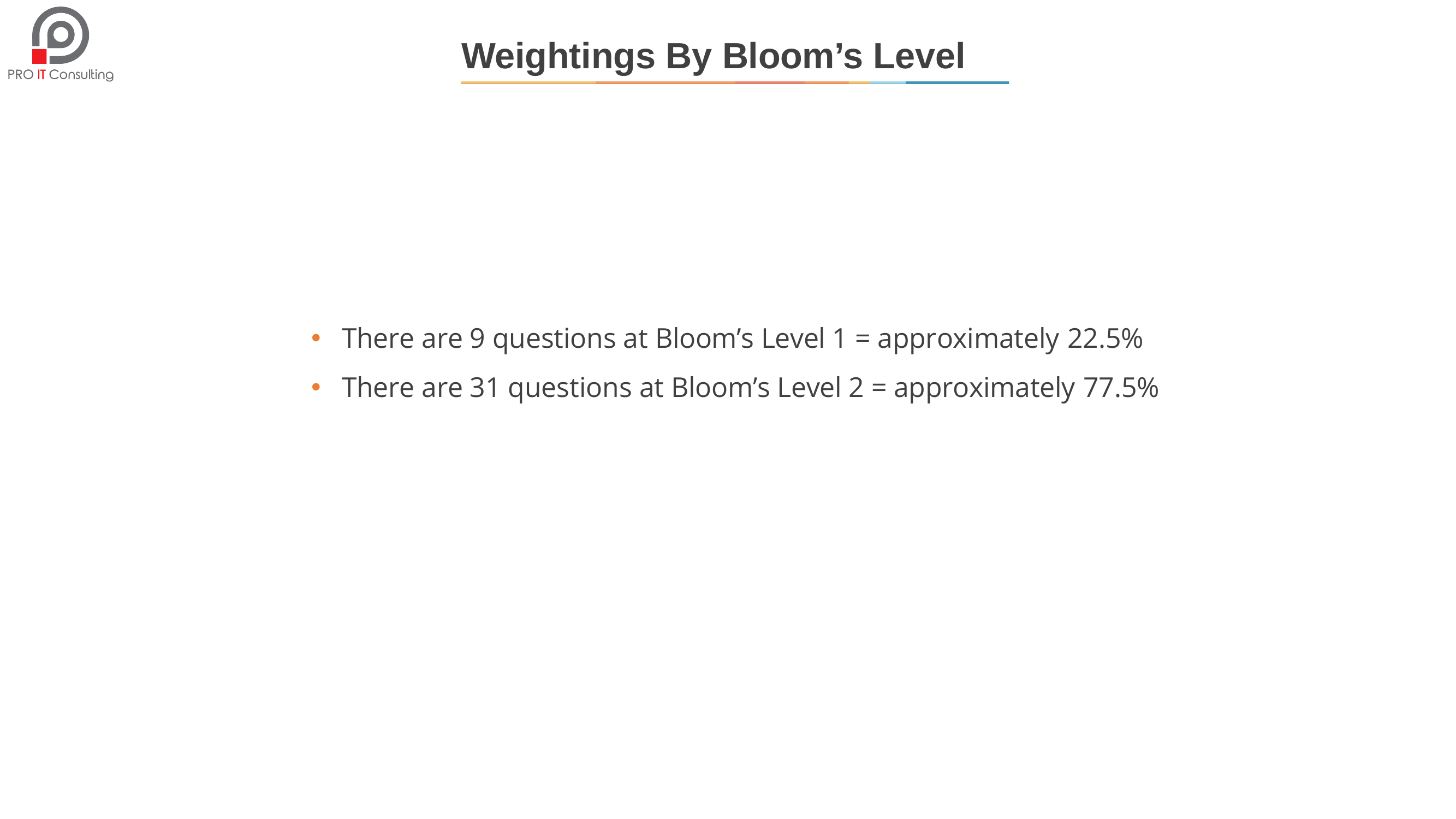

# Weightings By Bloom’s Level

There are 9 questions at Bloom’s Level 1 = approximately 22.5%
There are 31 questions at Bloom’s Level 2 = approximately 77.5%